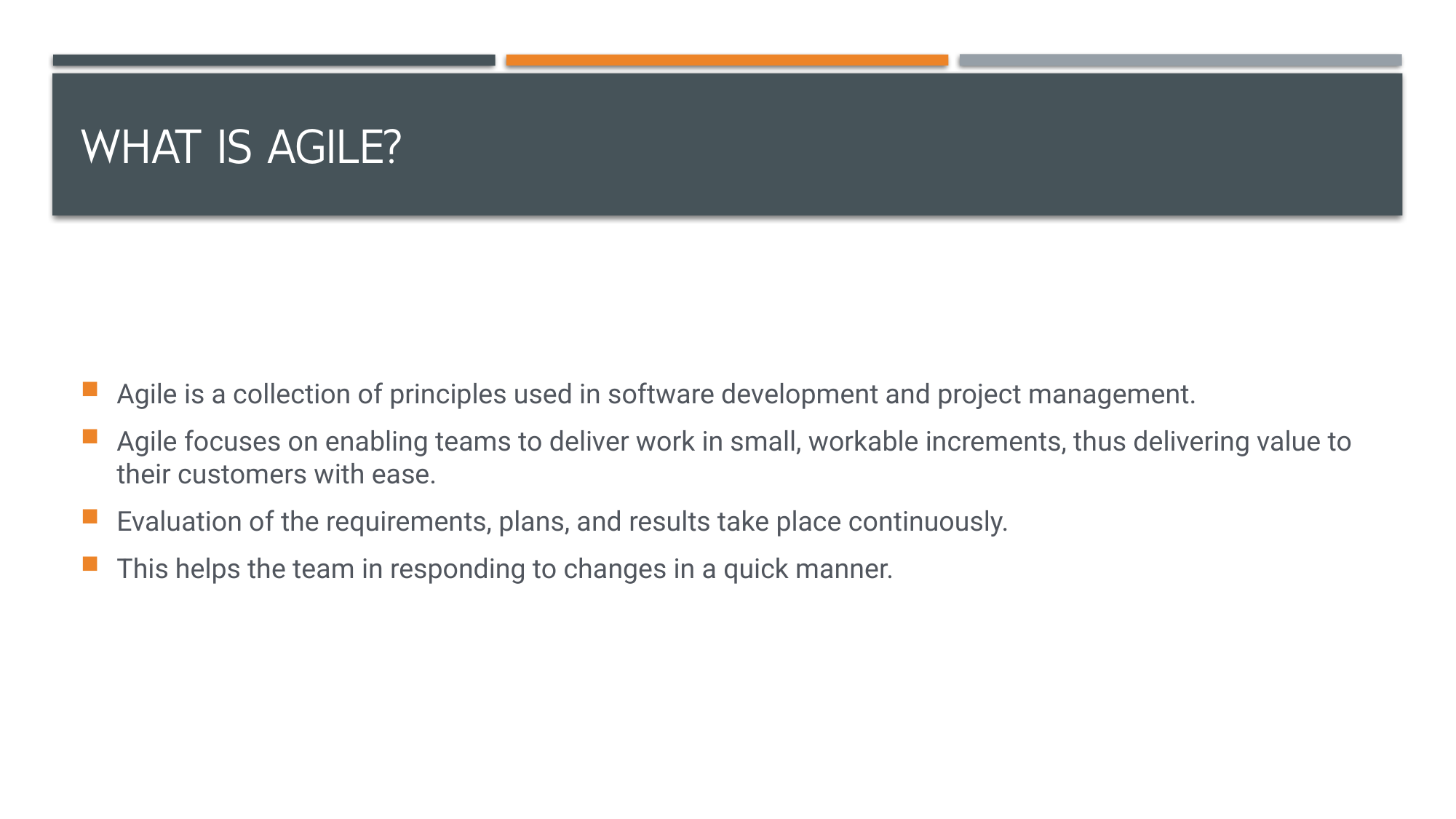

# What is Agile?
Agile is a collection of principles used in software development and project management.
Agile focuses on enabling teams to deliver work in small, workable increments, thus delivering value to their customers with ease.
Evaluation of the requirements, plans, and results take place continuously.
This helps the team in responding to changes in a quick manner.